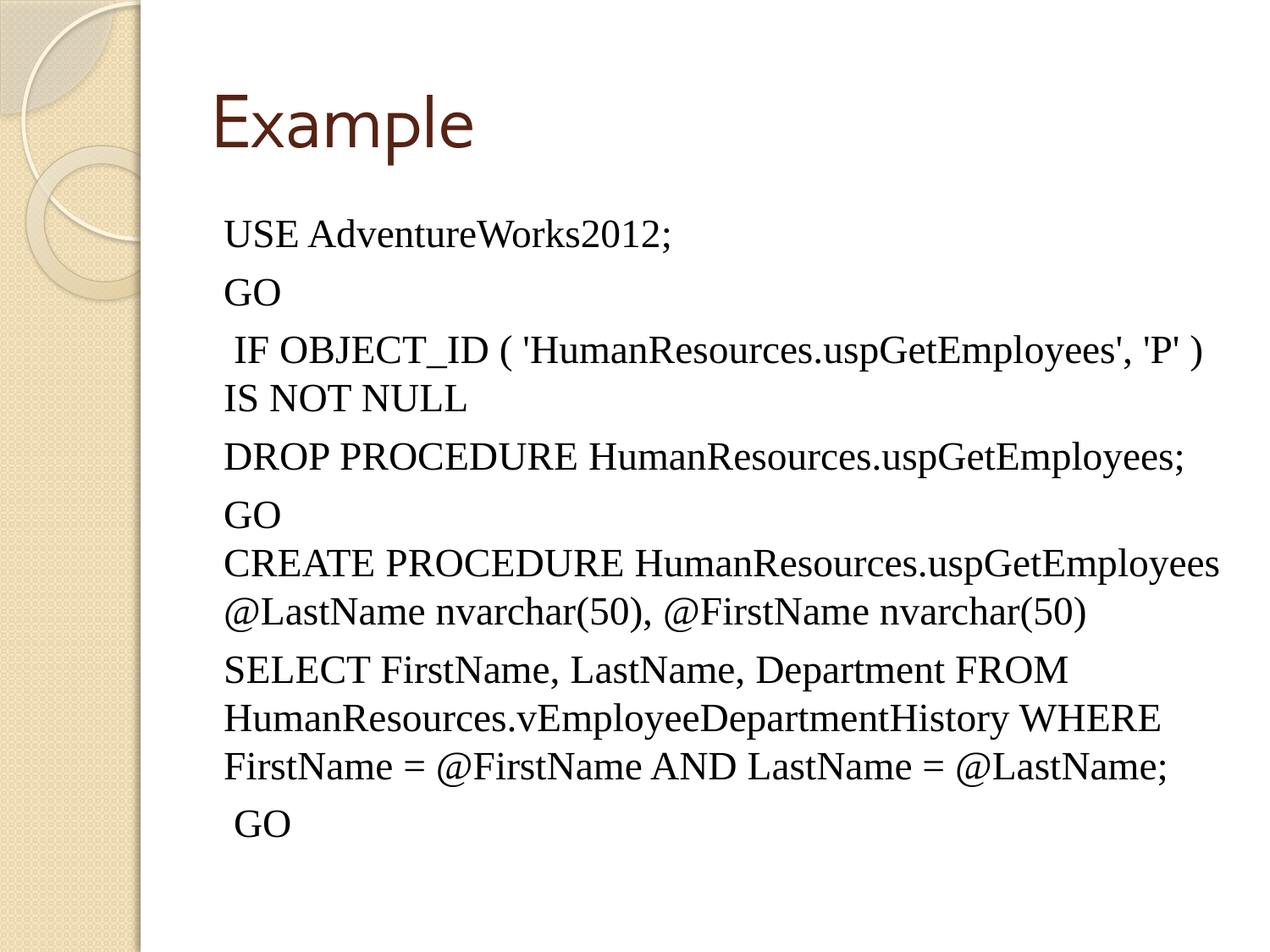

# Example
USE AdventureWorks2012;
GO
 IF OBJECT_ID ( 'HumanResources.uspGetEmployees', 'P' ) IS NOT NULL
DROP PROCEDURE HumanResources.uspGetEmployees;
GO
CREATE PROCEDURE HumanResources.uspGetEmployees @LastName nvarchar(50), @FirstName nvarchar(50)
SELECT FirstName, LastName, Department FROM HumanResources.vEmployeeDepartmentHistory WHERE FirstName = @FirstName AND LastName = @LastName;
 GO